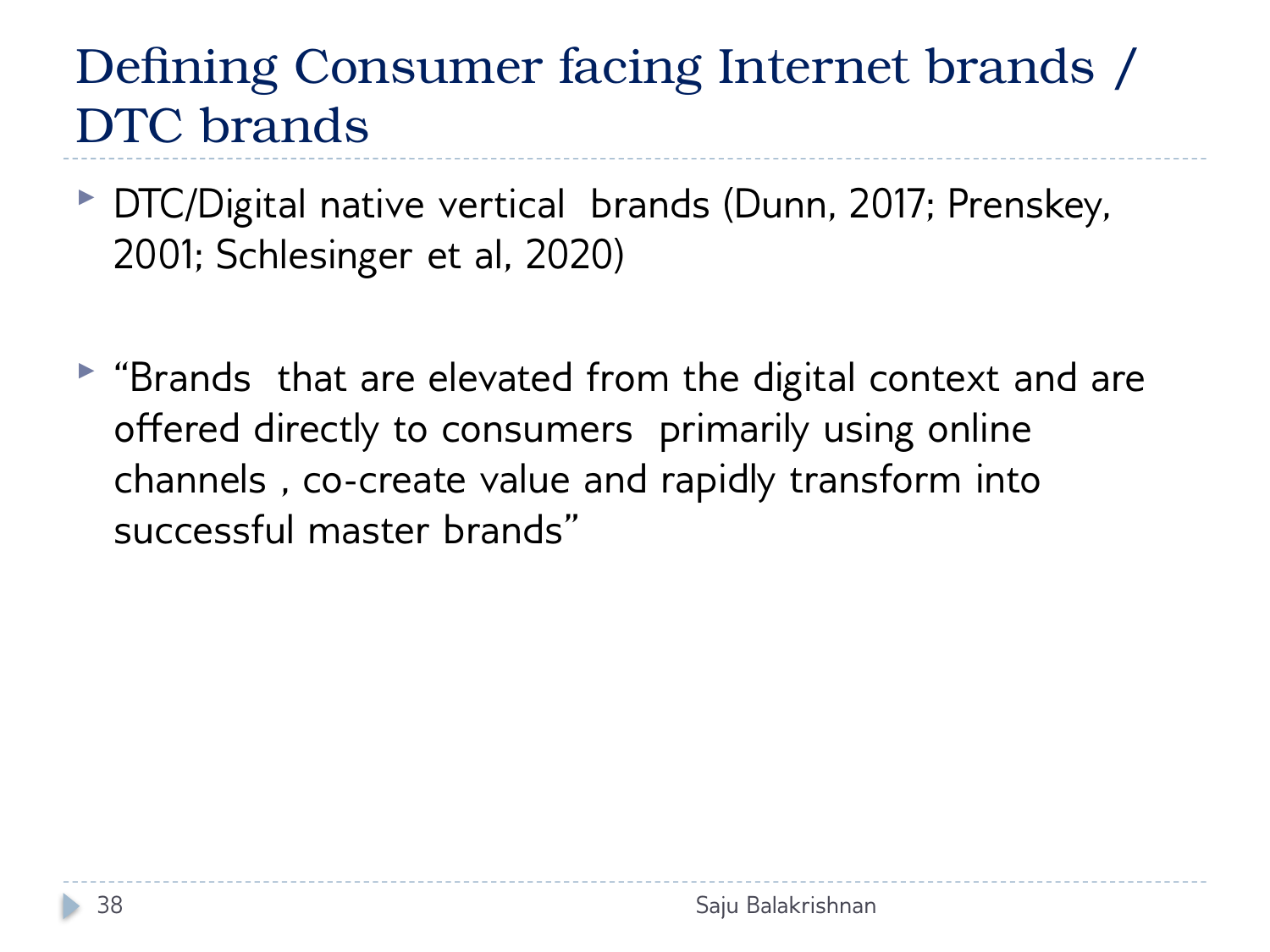

# Defining Consumer facing Internet brands / DTC brands
DTC/Digital native vertical  brands (Dunn, 2017; Prenskey, 2001; Schlesinger et al, 2020)

“Brands  that are elevated from the digital context and are offered directly to consumers  primarily using online channels , co-create value and rapidly transform into successful master brands”

38
Saju Balakrishnan